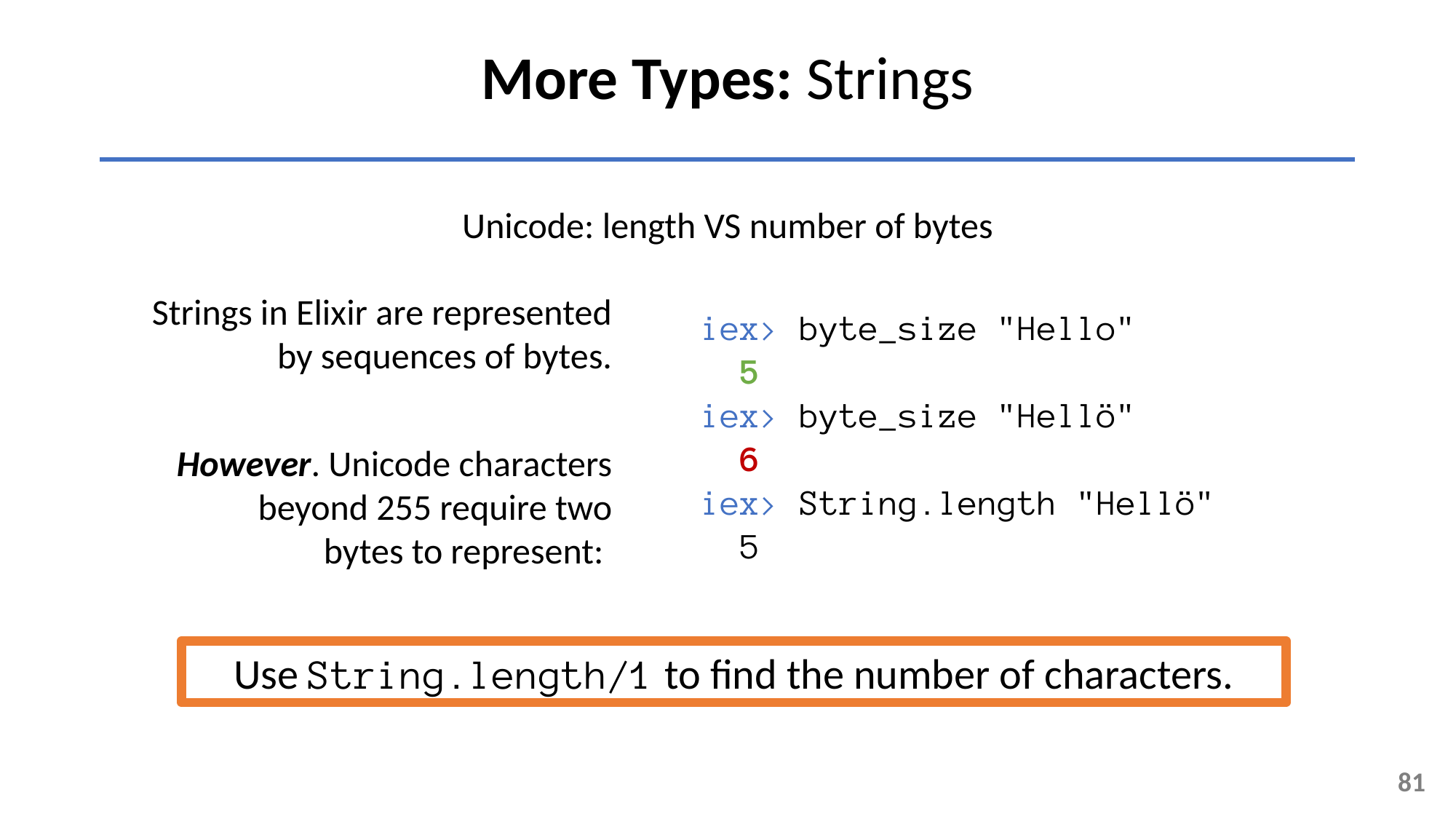

More Types: Strings
Unicode: length VS number of bytes
Strings in Elixir are represented by sequences of bytes.
iex> byte_size "Hello"
  5
iex> byte_size "Hellö"
  6
iex> String.length "Hellö"
  5
However. Unicode characters beyond 255 require two bytes to represent:
Use String.length/1 to find the number of characters.
81